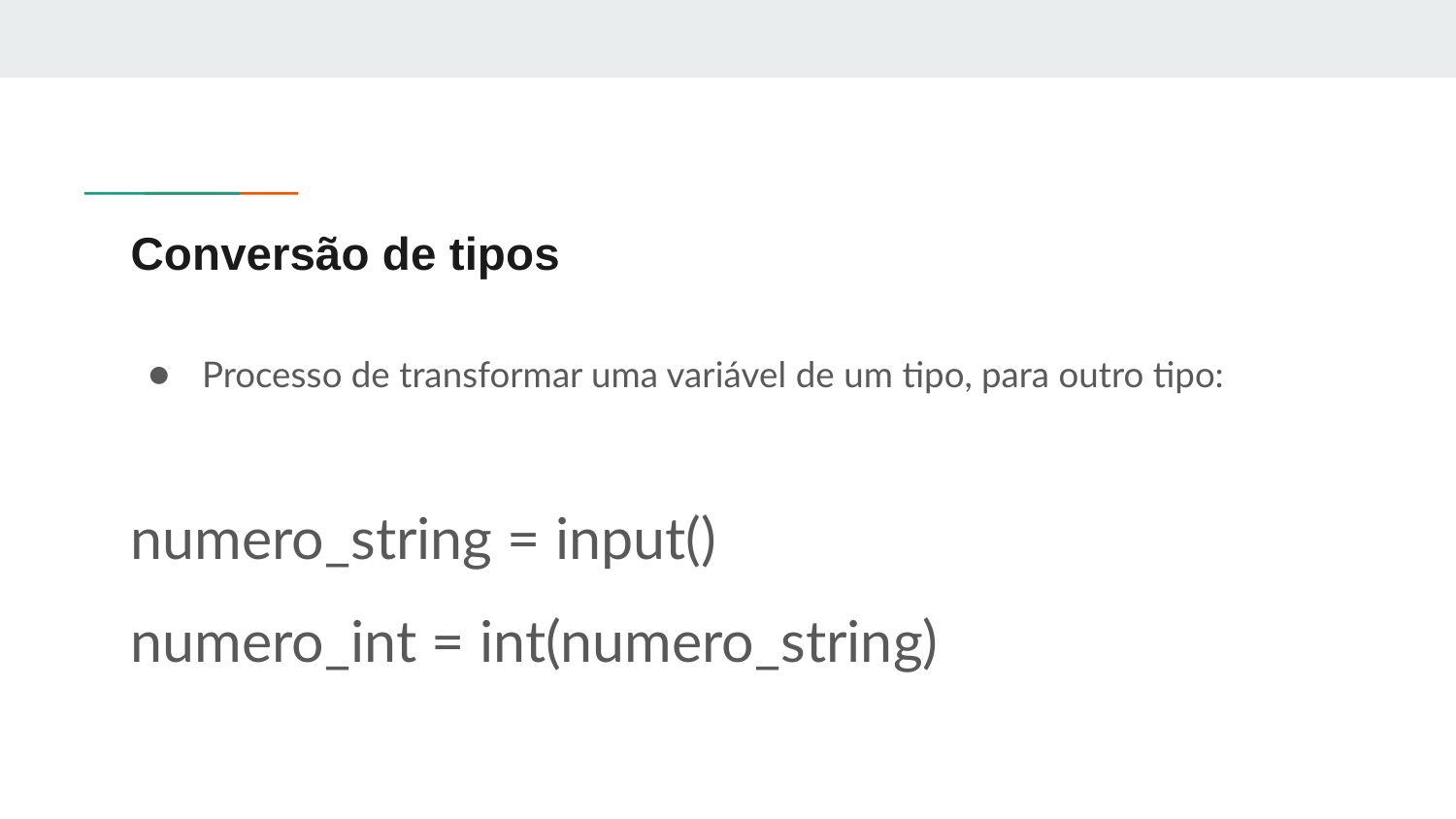

# Conversão de tipos
Processo de transformar uma variável de um tipo, para outro tipo:

numero_string = input()
numero_int = int(numero_string)